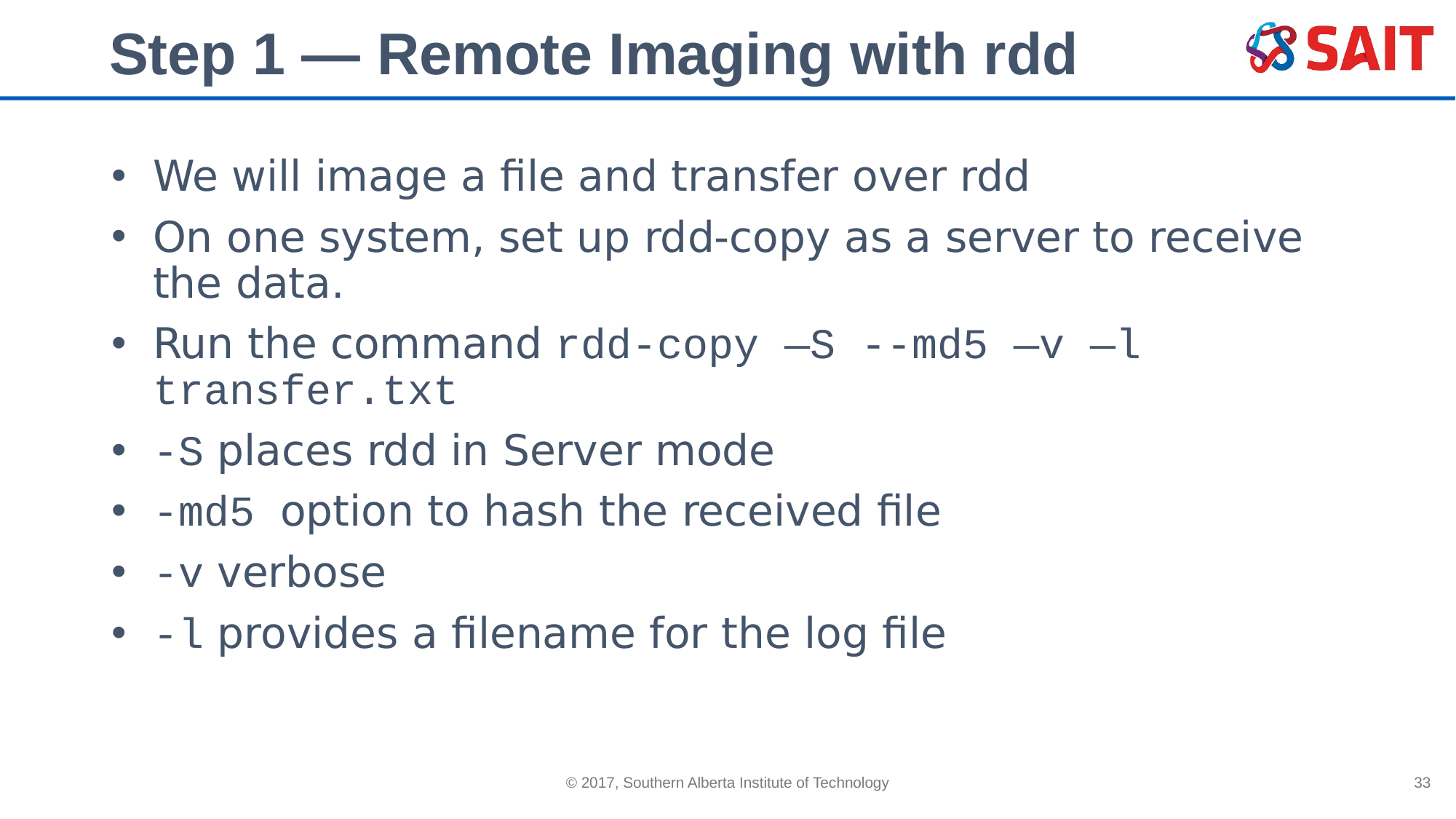

# Step 1 — Remote Imaging with rdd
We will image a file and transfer over rdd
On one system, set up rdd-copy as a server to receive the data.
Run the command rdd-copy —S --md5 —v —l transfer.txt
-S places rdd in Server mode
-md5 option to hash the received file
-v verbose
-l provides a filename for the log file